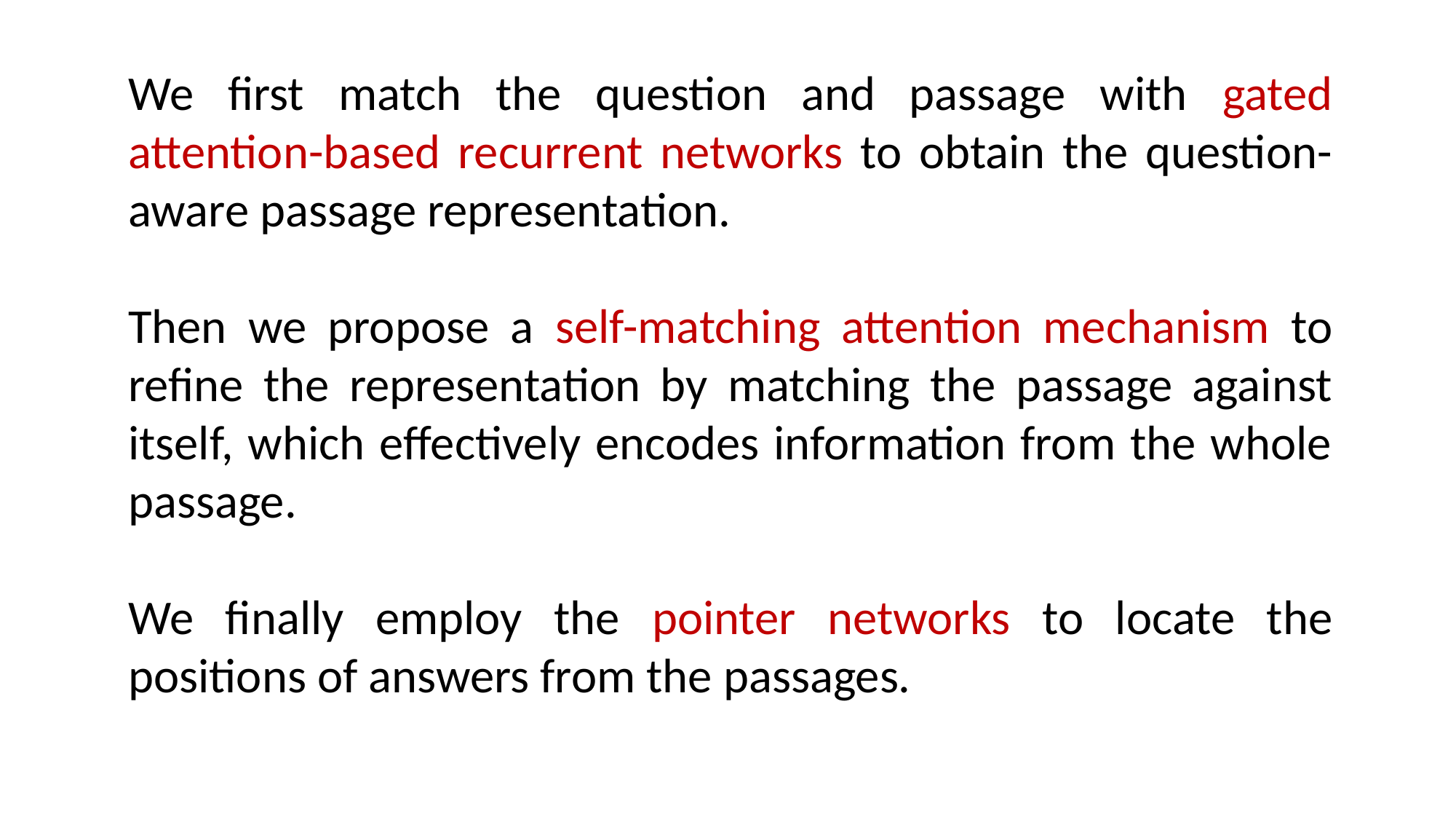

We first match the question and passage with gated attention-based recurrent networks to obtain the question-aware passage representation.

Then we propose a self-matching attention mechanism to refine the representation by matching the passage against itself, which effectively encodes information from the whole passage.

We finally employ the pointer networks to locate the positions of answers from the passages.